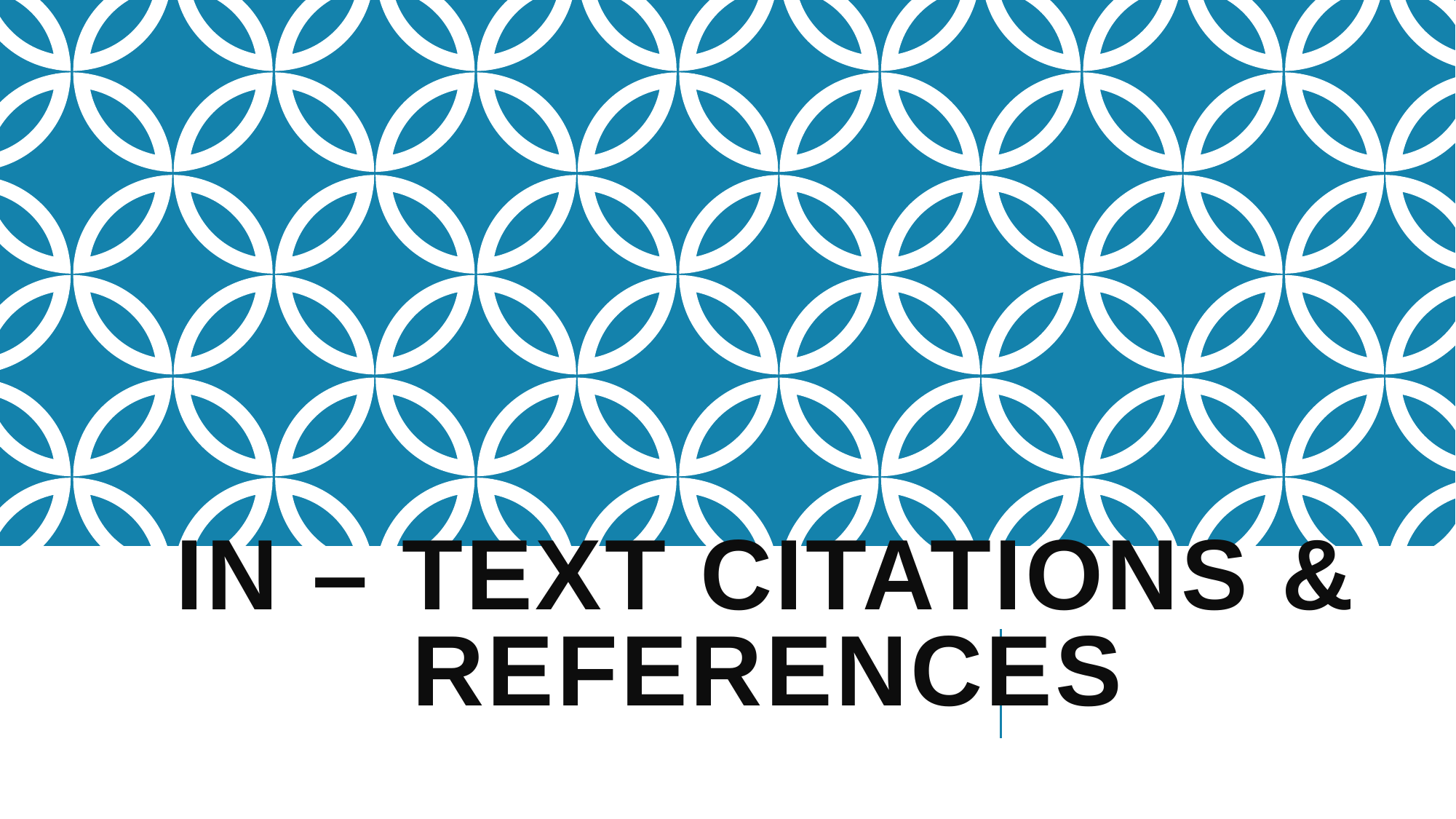

# in – text Citations & References